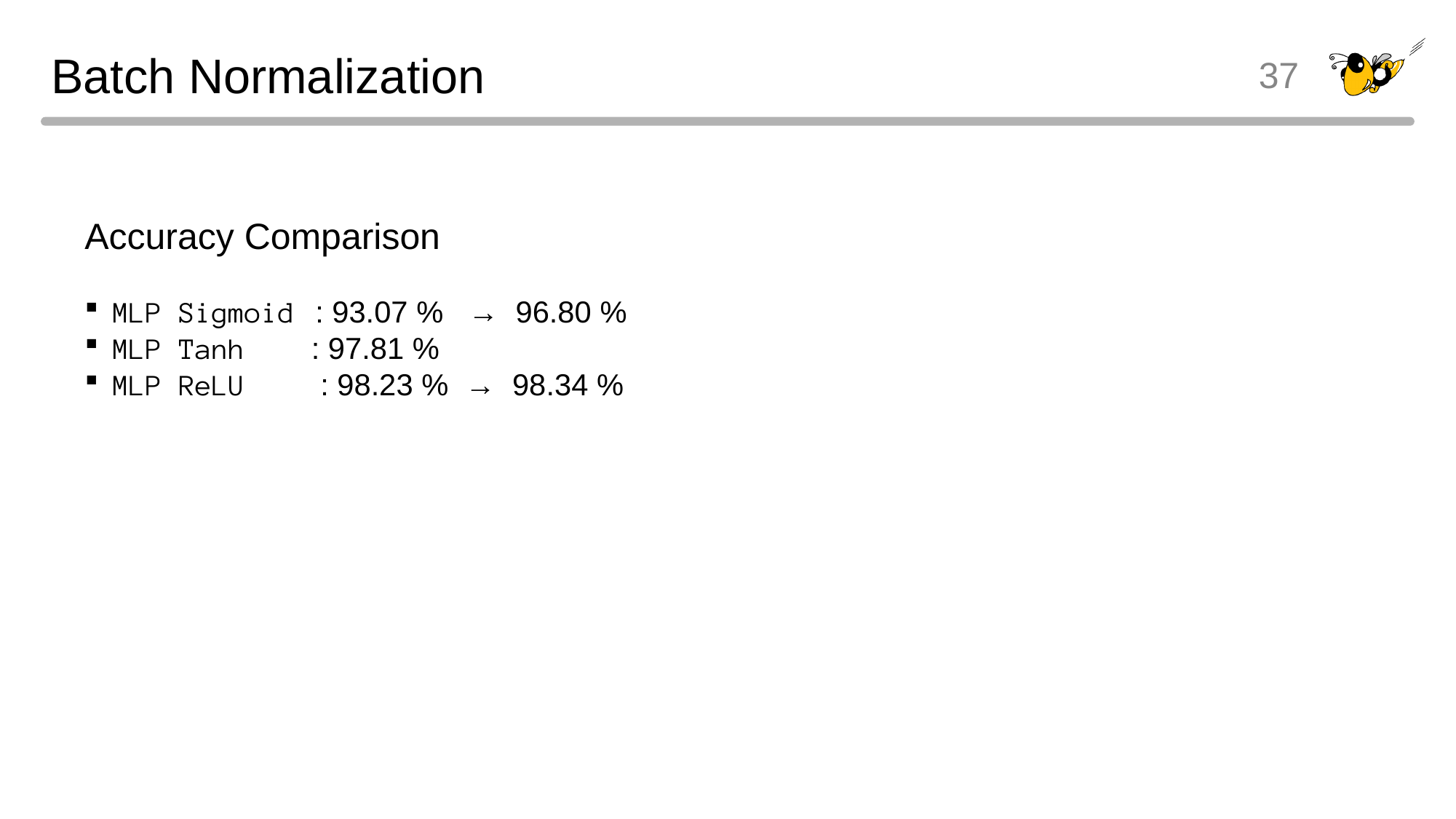

# Batch Normalization
37
Accuracy Comparison

MLP Sigmoid   : 93.07 %   →  96.80 %
MLP Tanh    : 97.81 %
MLP ReLU         : 98.23 %  →  98.34 %